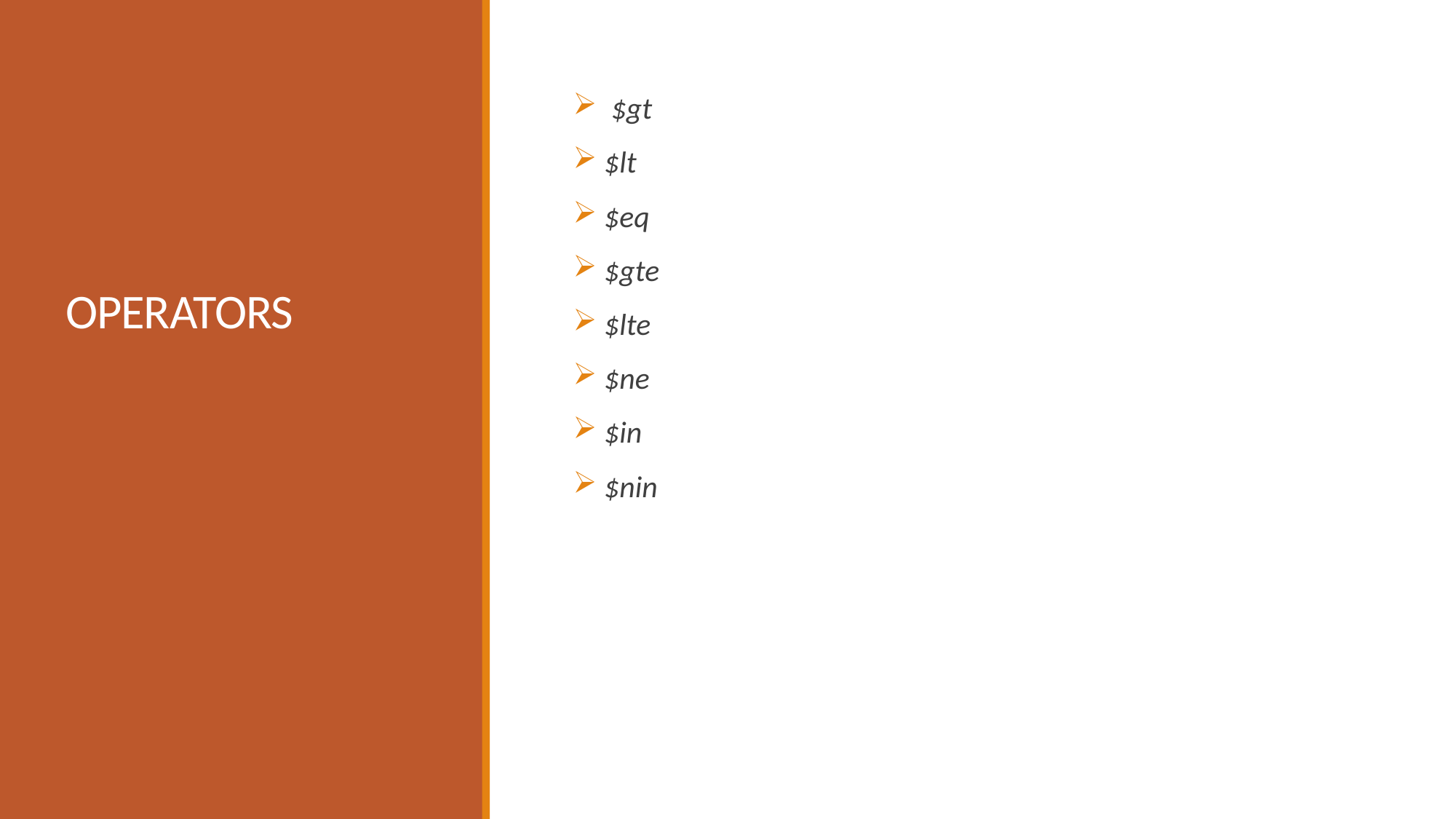

# OPERATORS
  $gt
 $lt
 $eq
 $gte
 $lte
 $ne
 $in
 $nin